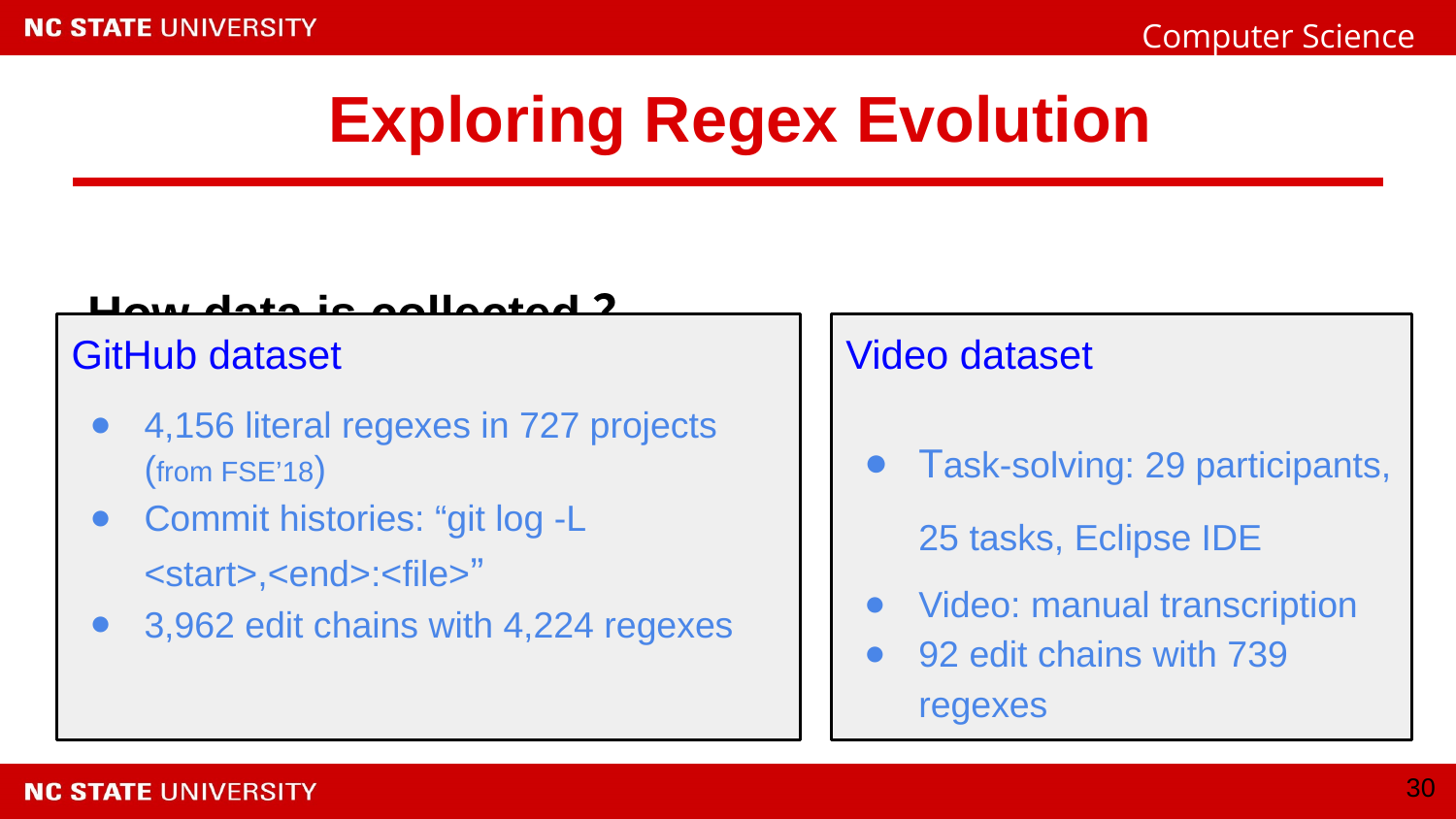

# Exploring Regex Evolution
How data is collected？
GitHub dataset

4,156 literal regexes in 727 projects (from FSE’18)
Commit histories: “git log -L <start>,<end>:<file>”
3,962 edit chains with 4,224 regexes
Video dataset

Task-solving: 29 participants, 25 tasks, Eclipse IDE
Video: manual transcription
92 edit chains with 739 regexes
30